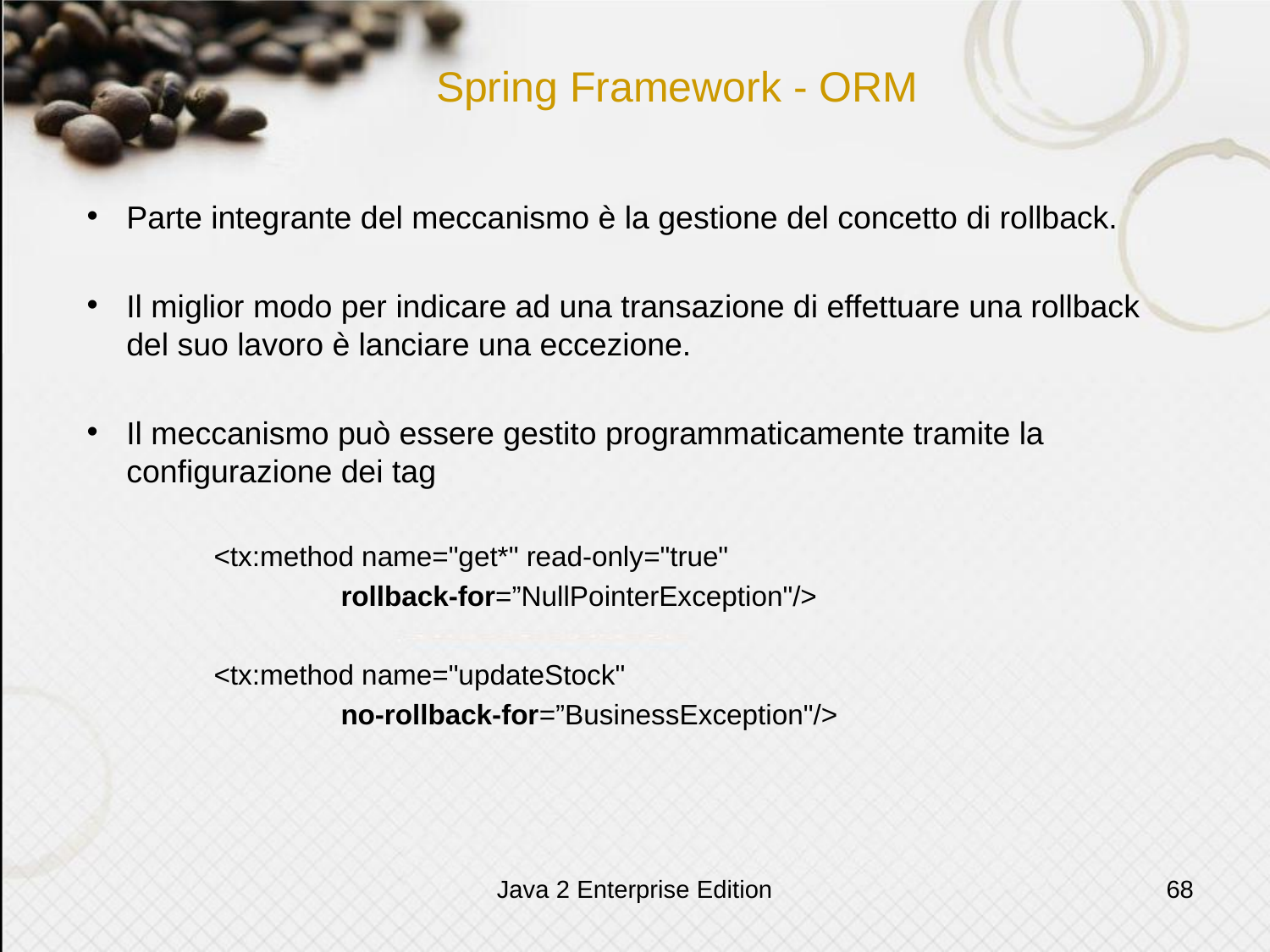

# Spring Framework - ORM
Parte integrante del meccanismo è la gestione del concetto di rollback.

Il miglior modo per indicare ad una transazione di effettuare una rollback del suo lavoro è lanciare una eccezione.

Il meccanismo può essere gestito programmaticamente tramite la configurazione dei tag

	<tx:method name="get*" read-only="true"
		rollback-for=”NullPointerException"/>

	<tx:method name="updateStock"
		no-rollback-for=”BusinessException"/>
Java 2 Enterprise Edition
68